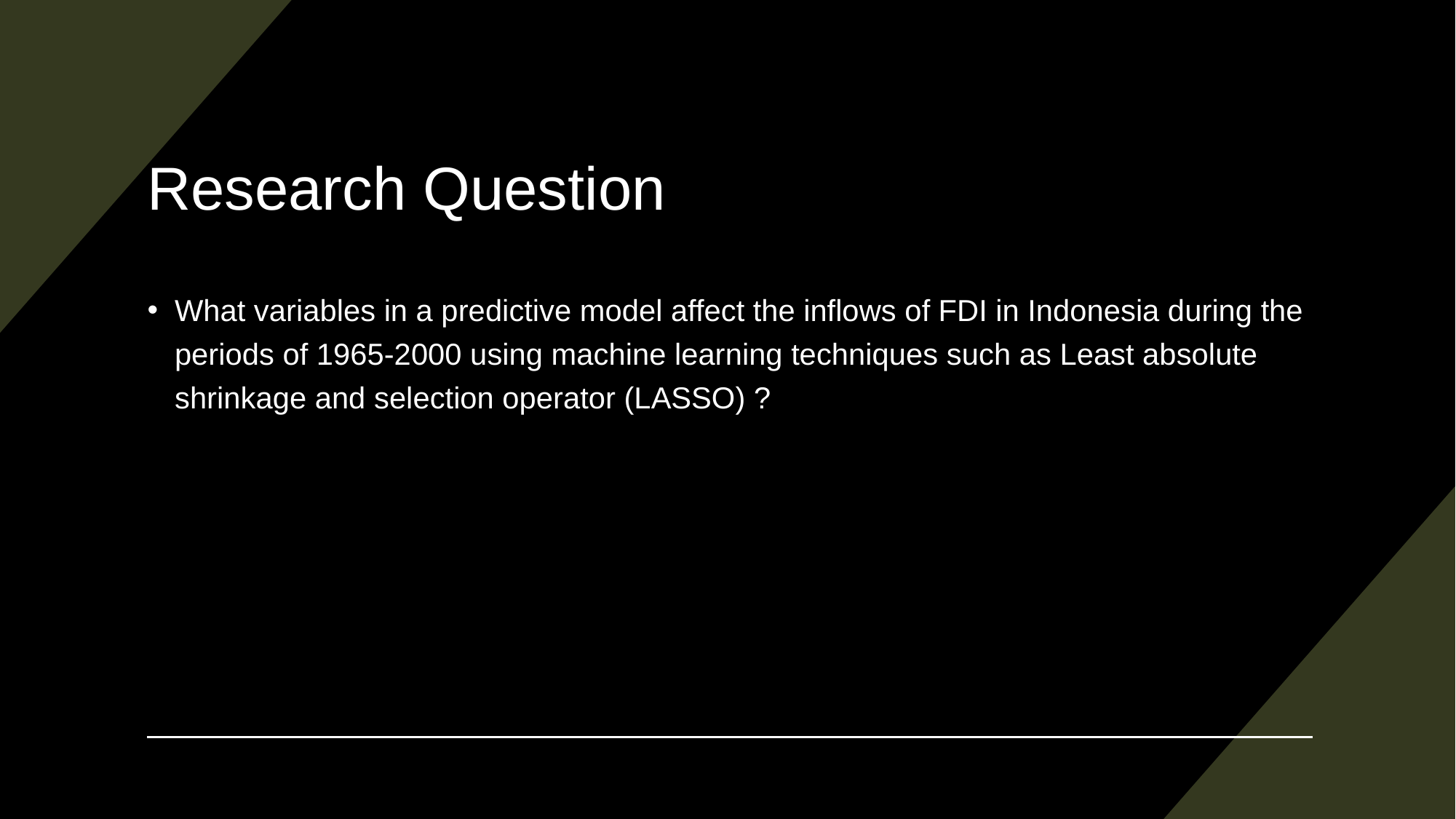

# Research Question
What variables in a predictive model affect the inflows of FDI in Indonesia during the periods of 1965-2000 using machine learning techniques such as Least absolute shrinkage and selection operator (LASSO) ?